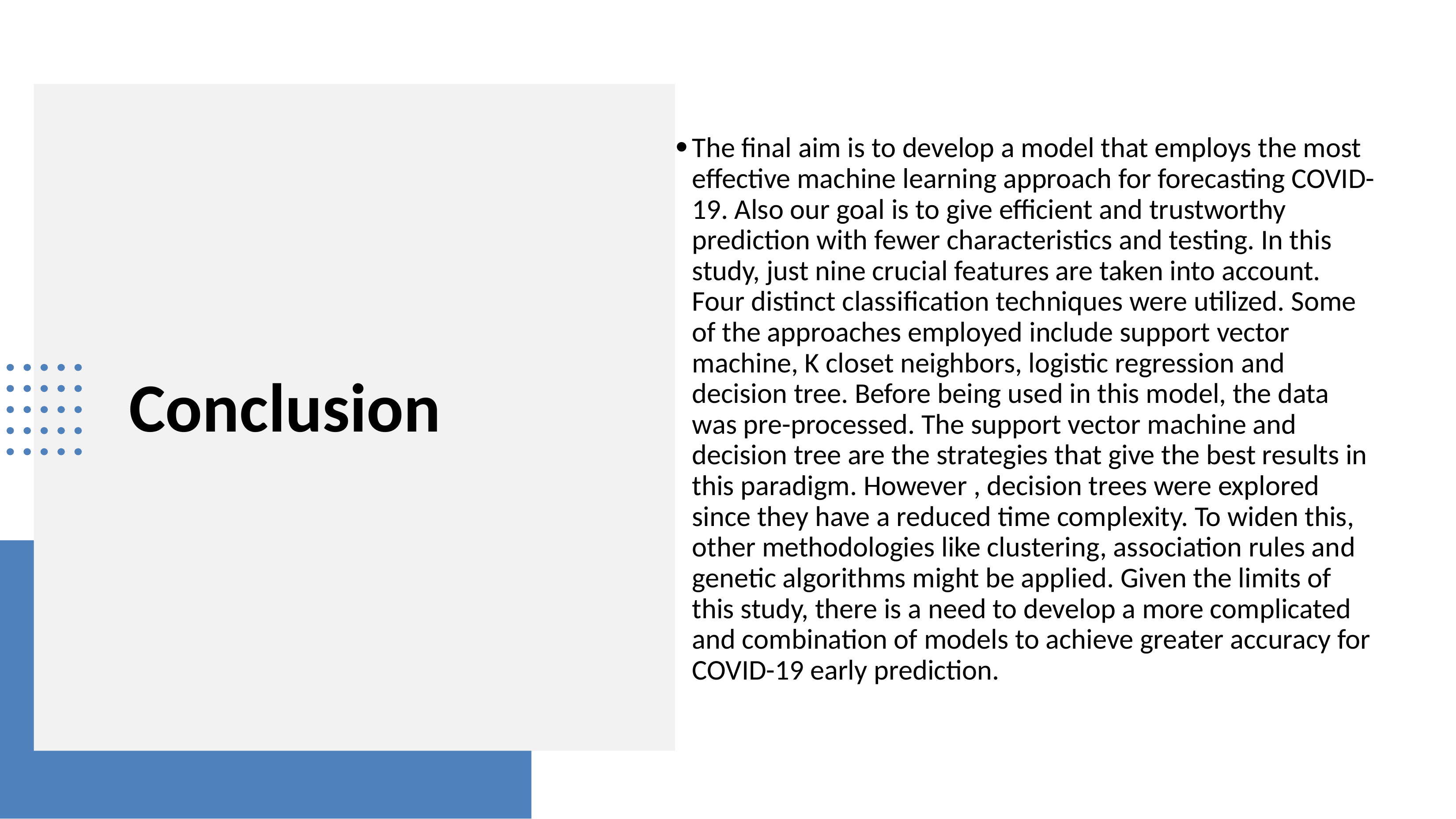

The final aim is to develop a model that employs the most effective machine learning approach for forecasting COVID-19. Also our goal is to give efficient and trustworthy prediction with fewer characteristics and testing. In this study, just nine crucial features are taken into account. Four distinct classification techniques were utilized. Some of the approaches employed include support vector machine, K closet neighbors, logistic regression and decision tree. Before being used in this model, the data was pre-processed. The support vector machine and decision tree are the strategies that give the best results in this paradigm. However , decision trees were explored since they have a reduced time complexity. To widen this, other methodologies like clustering, association rules and genetic algorithms might be applied. Given the limits of this study, there is a need to develop a more complicated and combination of models to achieve greater accuracy for COVID-19 early prediction.
# Conclusion